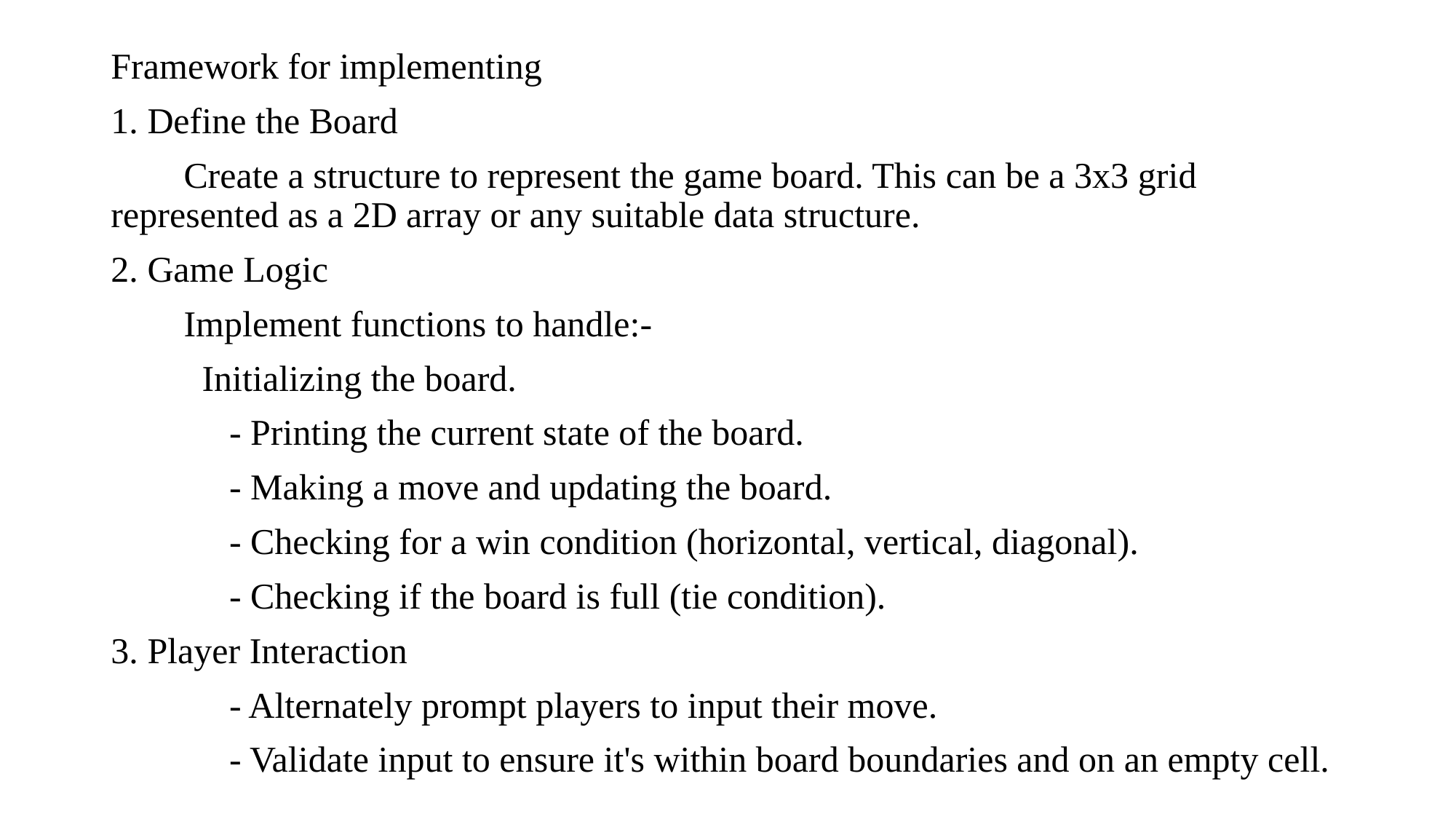

Framework for implementing
1. Define the Board
        Create a structure to represent the game board. This can be a 3x3 grid represented as a 2D array or any suitable data structure.
2. Game Logic
        Implement functions to handle:-
          Initializing the board.
             - Printing the current state of the board.
             - Making a move and updating the board.
             - Checking for a win condition (horizontal, vertical, diagonal).
             - Checking if the board is full (tie condition).
3. Player Interaction
             - Alternately prompt players to input their move.
             - Validate input to ensure it's within board boundaries and on an empty cell.